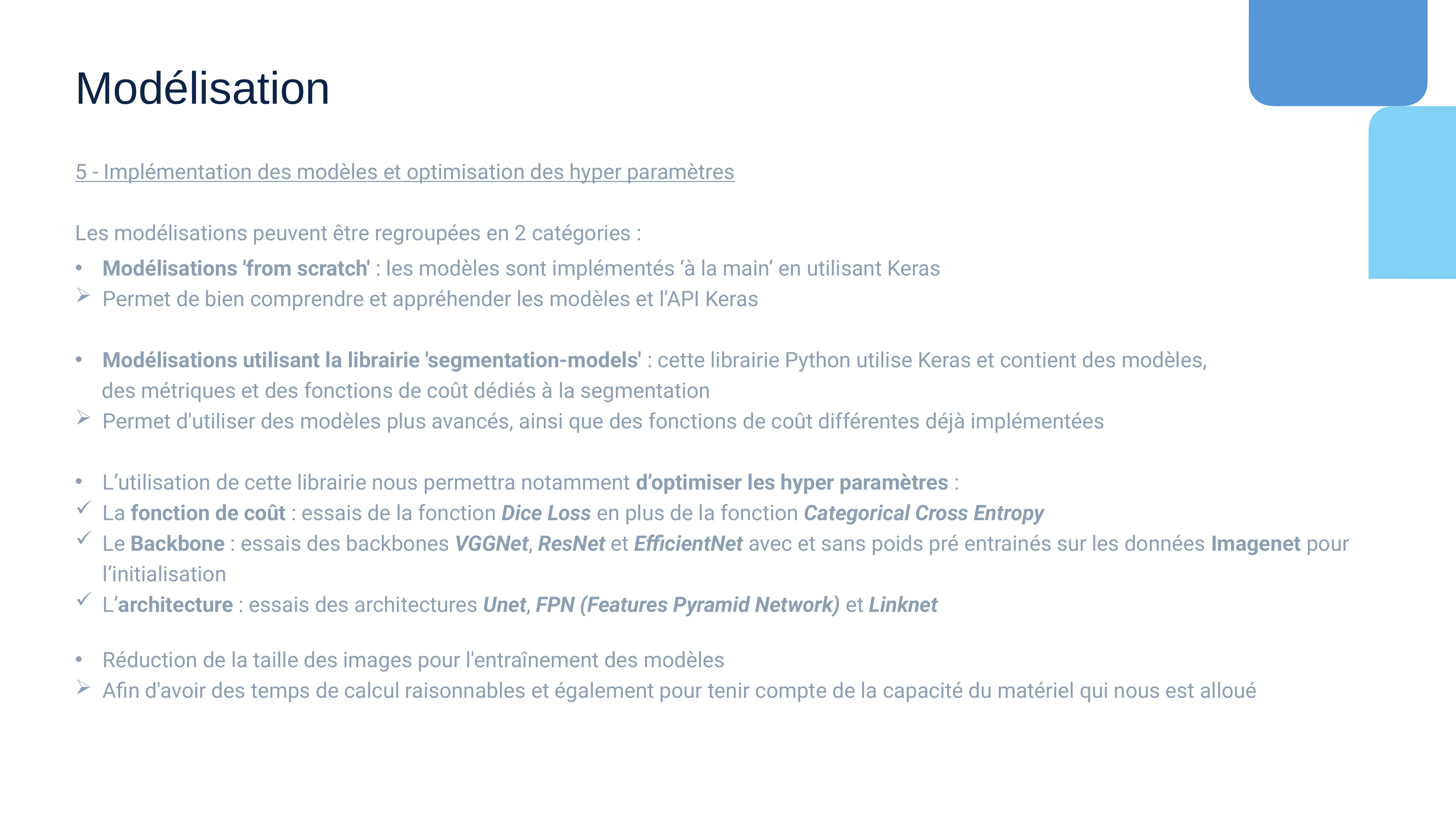

Modélisation

5 - Implémentation des modèles et optimisation des hyper paramètres

Les modélisations peuvent être regroupées en 2 catégories :
Modélisations 'from scratch' : les modèles sont implémentés ‘à la main’ en utilisant Keras
Permet de bien comprendre et appréhender les modèles et l'API Keras

Modélisations utilisant la librairie 'segmentation-models' : cette librairie Python utilise Keras et contient des modèles,
     des métriques et des fonctions de coût dédiés à la segmentation
Permet d'utiliser des modèles plus avancés, ainsi que des fonctions de coût différentes déjà implémentées

L’utilisation de cette librairie nous permettra notamment d’optimiser les hyper paramètres :
La fonction de coût : essais de la fonction Dice Loss en plus de la fonction Categorical Cross Entropy
Le Backbone : essais des backbones VGGNet, ResNet et EfficientNet avec et sans poids pré entrainés sur les données Imagenet pour l’initialisation
L’architecture : essais des architectures Unet, FPN (Features Pyramid Network) et Linknet

Réduction de la taille des images pour l'entraînement des modèles
Afin d'avoir des temps de calcul raisonnables et également pour tenir compte de la capacité du matériel qui nous est alloué